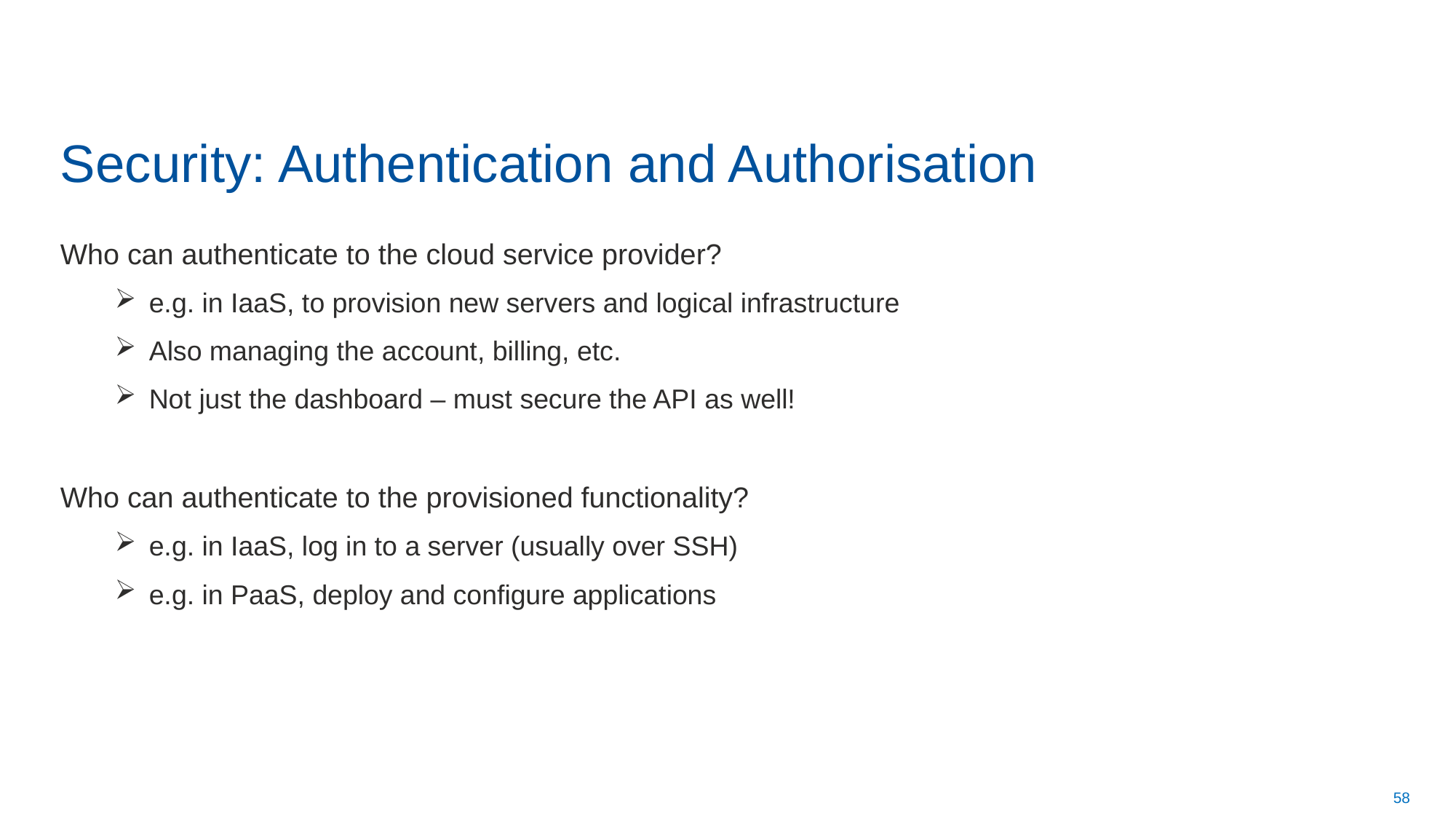

# Security: Authentication and Authorisation
Who can authenticate to the cloud service provider?
e.g. in IaaS, to provision new servers and logical infrastructure
Also managing the account, billing, etc.
Not just the dashboard – must secure the API as well!

Who can authenticate to the provisioned functionality?
e.g. in IaaS, log in to a server (usually over SSH)
e.g. in PaaS, deploy and configure applications